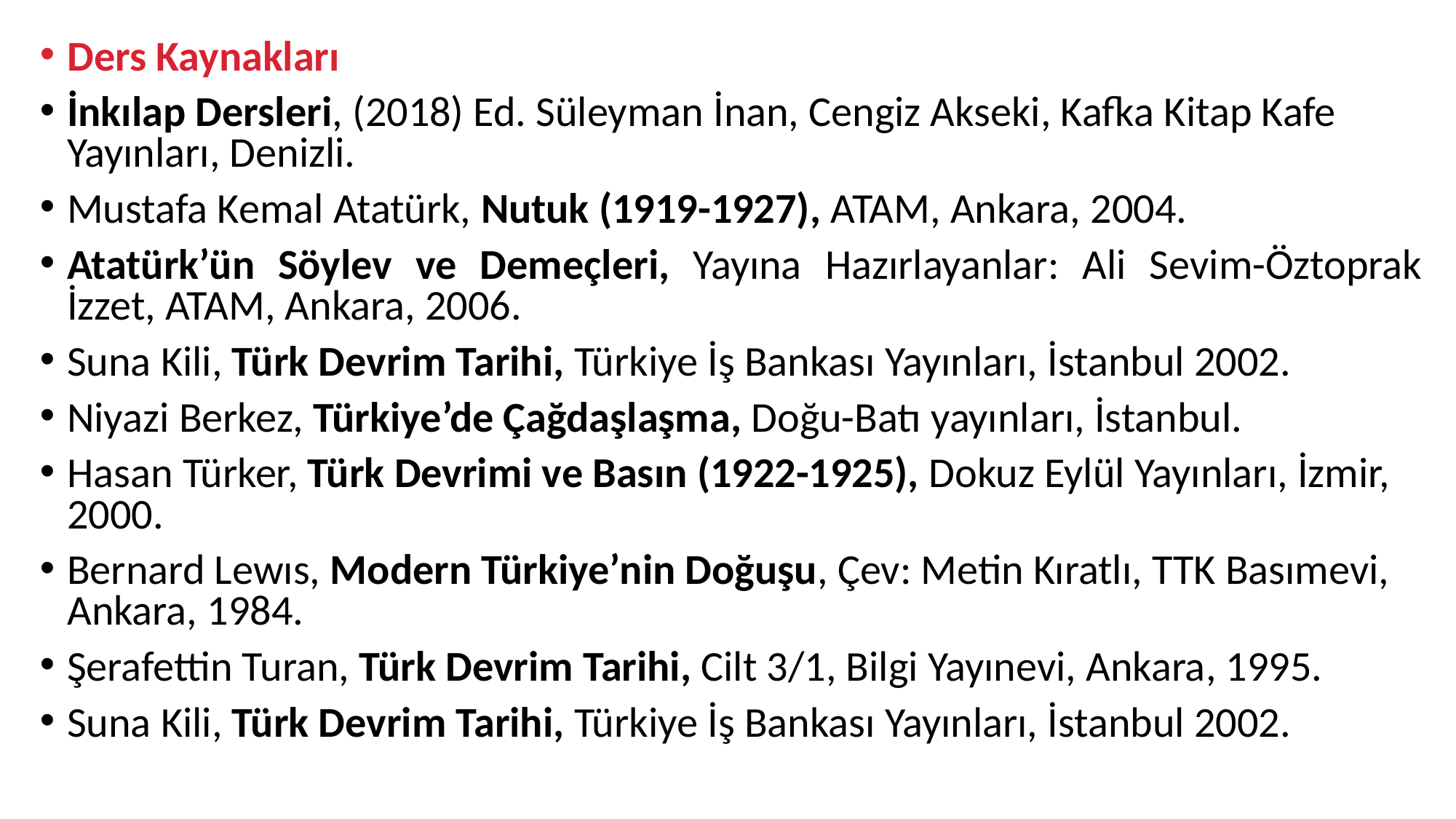

Ders Kaynakları
İnkılap Dersleri, (2018) Ed. Süleyman İnan, Cengiz Akseki, Kafka Kitap Kafe Yayınları, Denizli.
Mustafa Kemal Atatürk, Nutuk (1919-1927), ATAM, Ankara, 2004.
Atatürk’ün Söylev ve Demeçleri, Yayına Hazırlayanlar: Ali Sevim-Öztoprak İzzet, ATAM, Ankara, 2006.
Suna Kili, Türk Devrim Tarihi, Türkiye İş Bankası Yayınları, İstanbul 2002.
Niyazi Berkez, Türkiye’de Çağdaşlaşma, Doğu-Batı yayınları, İstanbul.
Hasan Türker, Türk Devrimi ve Basın (1922-1925), Dokuz Eylül Yayınları, İzmir, 2000.
Bernard Lewıs, Modern Türkiye’nin Doğuşu, Çev: Metin Kıratlı, TTK Basımevi, Ankara, 1984.
Şerafettin Turan, Türk Devrim Tarihi, Cilt 3/1, Bilgi Yayınevi, Ankara, 1995.
Suna Kili, Türk Devrim Tarihi, Türkiye İş Bankası Yayınları, İstanbul 2002.